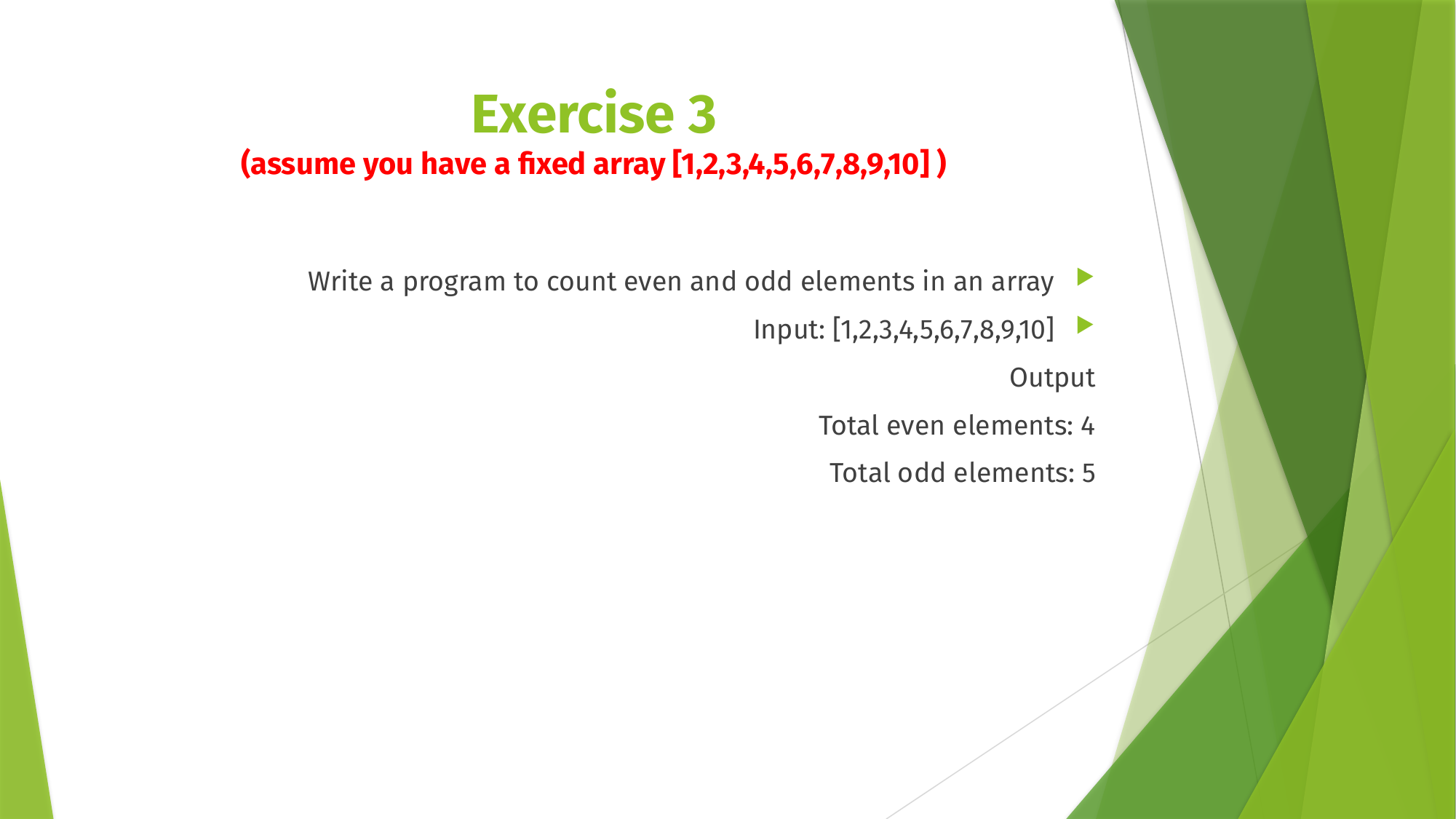

# Exercise 3 (assume you have a fixed array [1,2,3,4,5,6,7,8,9,10] )
Write a program to count even and odd elements in an array
Input: [1,2,3,4,5,6,7,8,9,10]
Output
Total even elements: 4
Total odd elements: 5